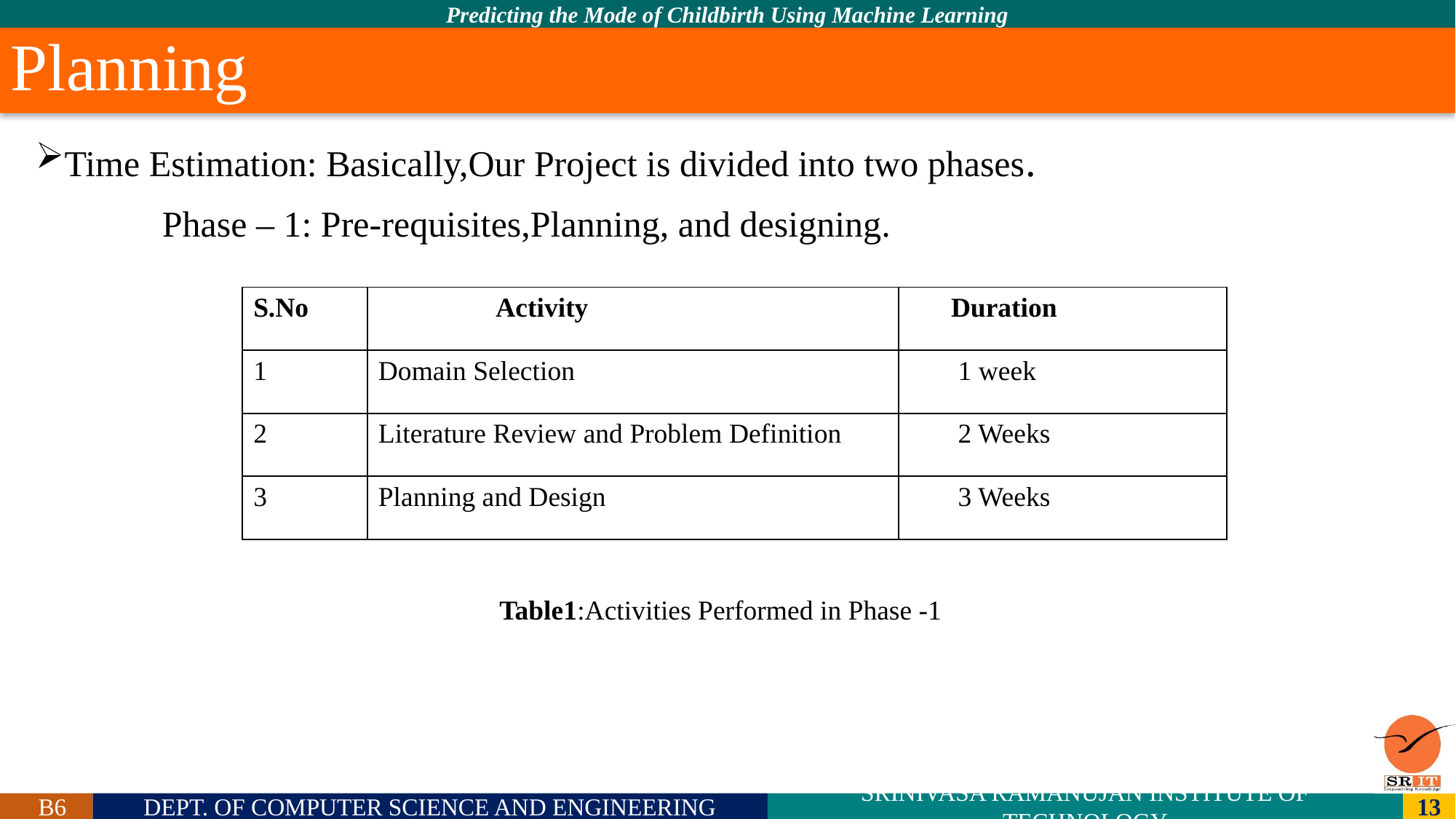

# Planning
Time Estimation: Basically,Our Project is divided into two phases.
            Phase – 1: Pre-requisites,Planning, and designing.

                                                   Table1:Activities Performed in Phase -1

| S.No | Activity | Duration |
| --- | --- | --- |
| 1 | Domain Selection | 1 week |
| 2 | Literature Review and Problem Definition | 2 Weeks |
| 3 | Planning and Design | 3 Weeks |